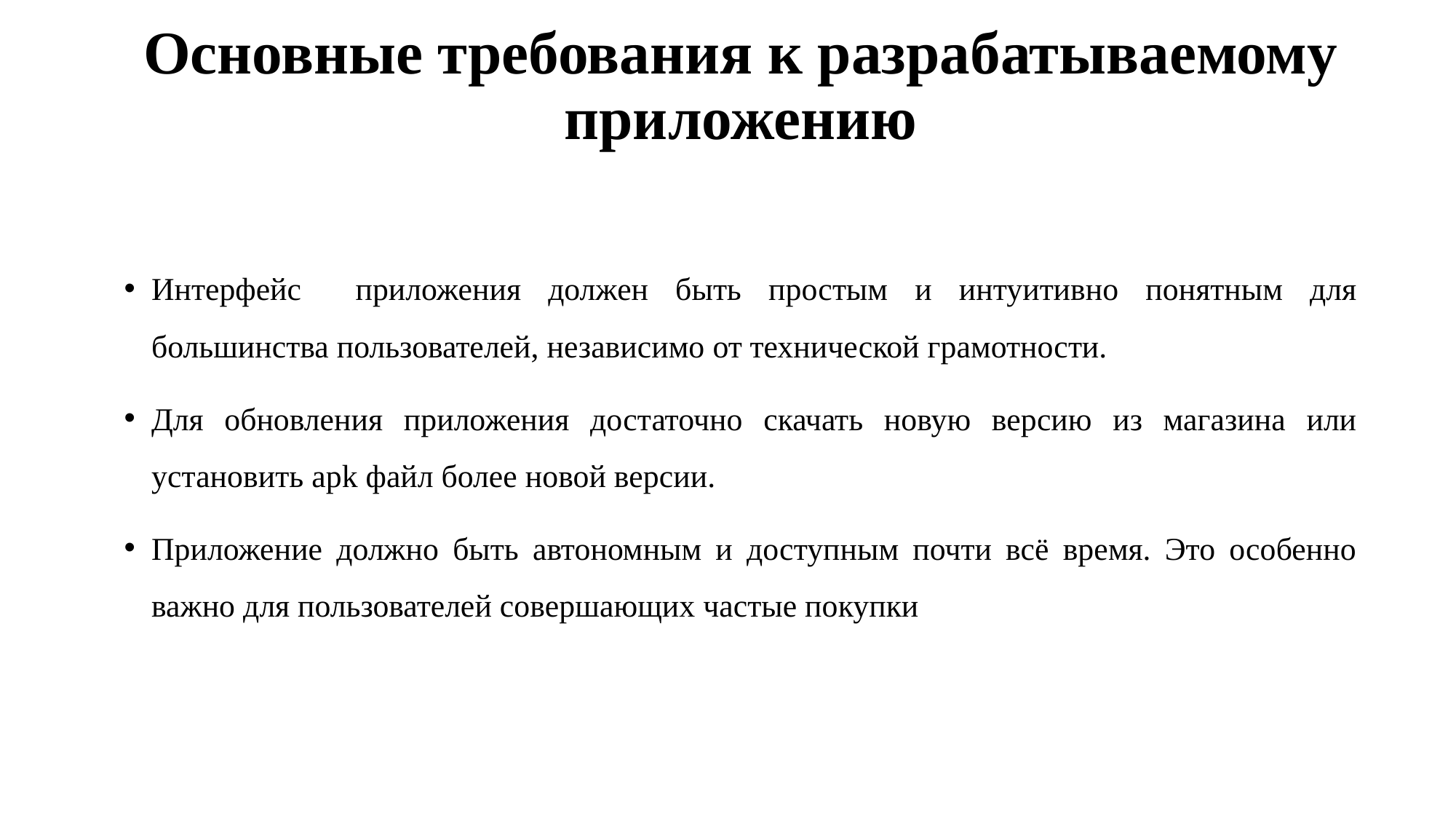

# Основные требования к разрабатываемому приложению
Интерфейс  приложения должен быть простым и интуитивно понятным для большинства пользователей, независимо от технической грамотности.
Для обновления приложения достаточно скачать новую версию из магазина или установить apk файл более новой версии.
Приложение должно быть автономным и доступным почти всё время. Это особенно важно для пользователей совершающих частые покупки